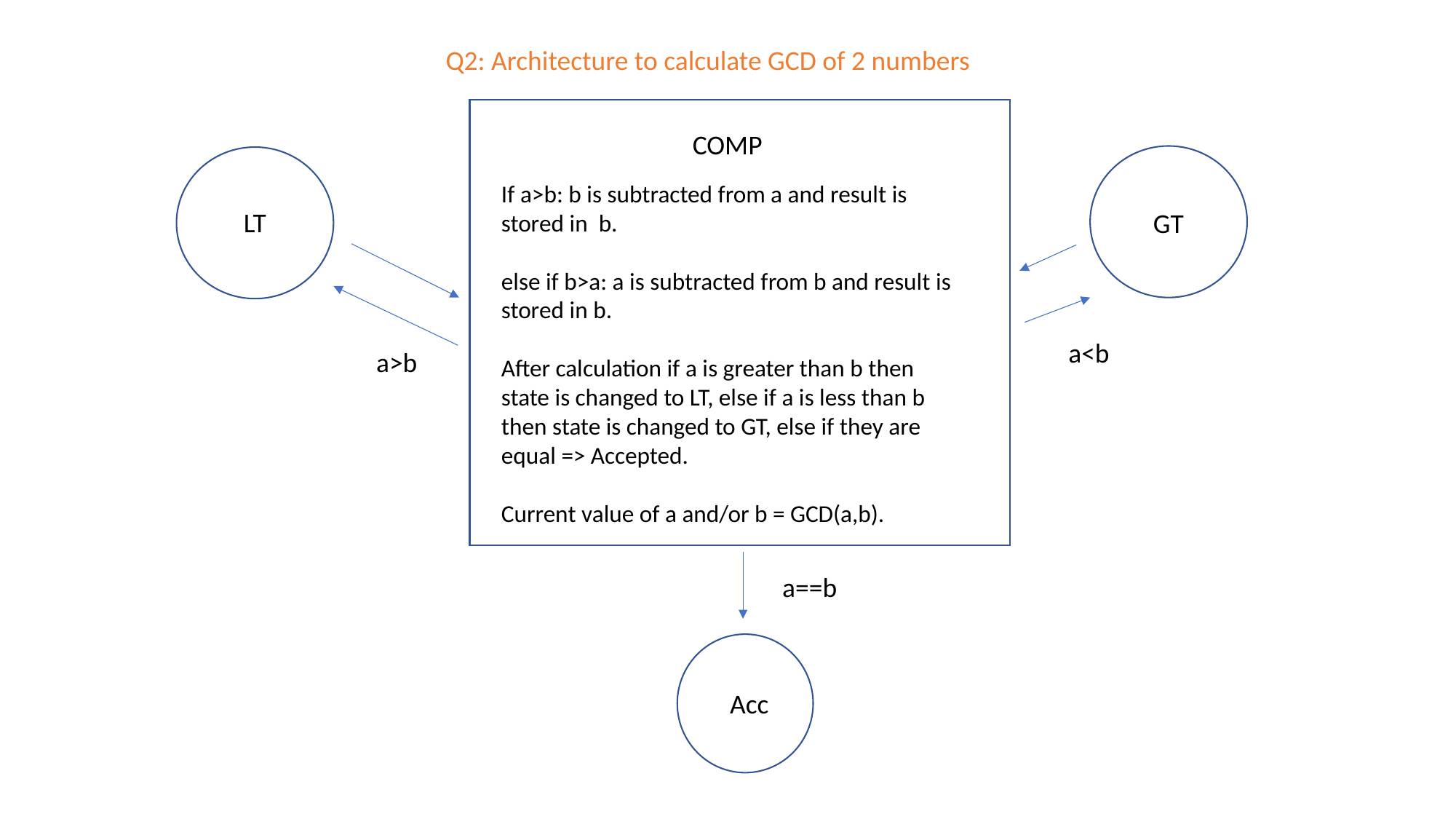

Q2: Architecture to calculate GCD of 2 numbers

COMP

If a>b: b is subtracted from a and result is stored in  b.

else if b>a: a is subtracted from b and result is stored in b.

After calculation if a is greater than b then state is changed to LT, else if a is less than b then state is changed to GT, else if they are equal => Accepted.

Current value of a and/or b = GCD(a,b).

LT
GT
 a<b
 a>b
 a==b

Acc